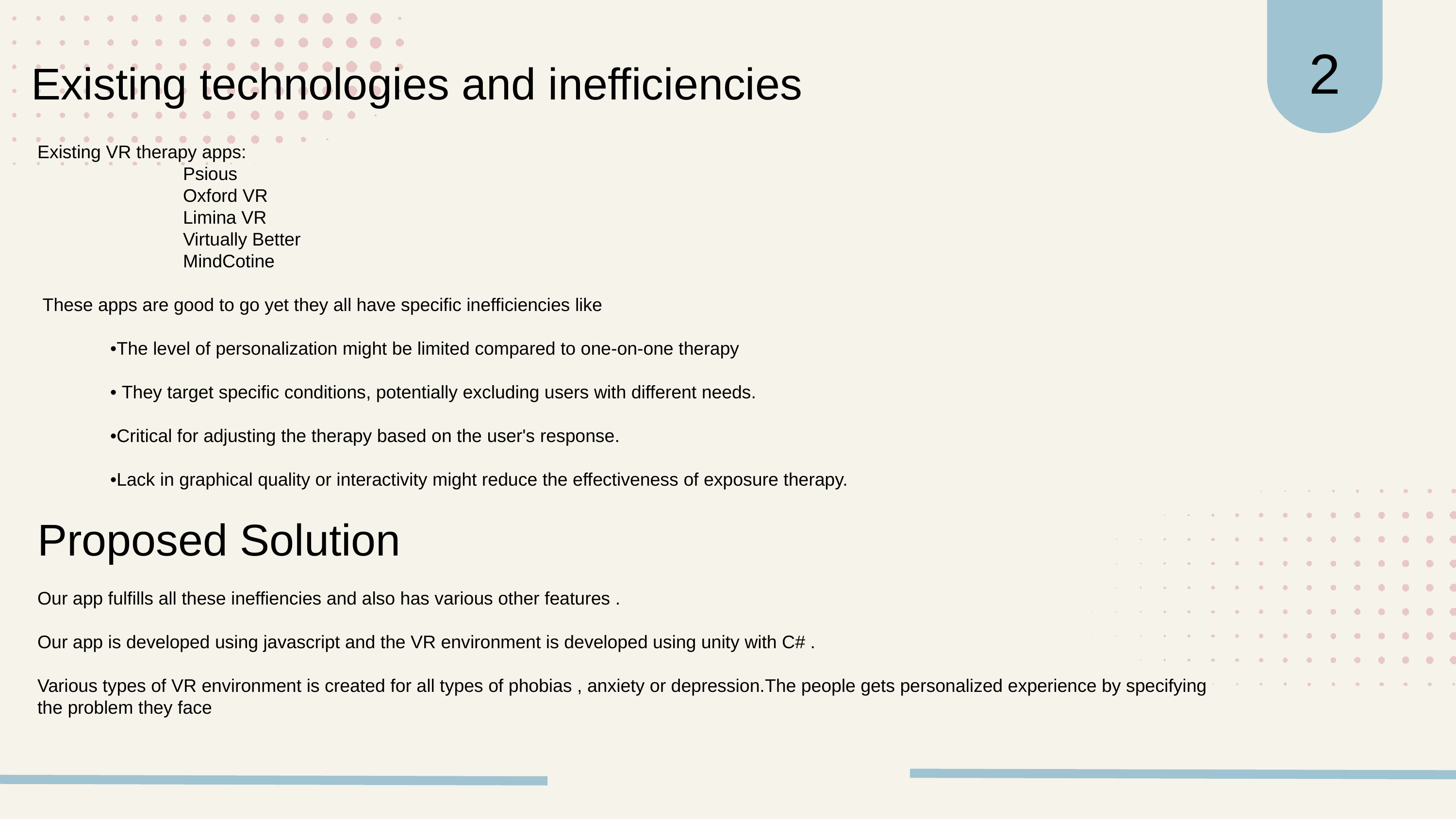

2

Existing technologies and inefficiencies
Existing VR therapy apps:
		Psious
		Oxford VR
		Limina VR
		Virtually Better
		MindCotine

 These apps are good to go yet they all have specific inefficiencies like

	•The level of personalization might be limited compared to one-on-one therapy

	• They target specific conditions, potentially excluding users with different needs.

	•Critical for adjusting the therapy based on the user's response.

	•Lack in graphical quality or interactivity might reduce the effectiveness of exposure therapy.

Proposed Solution

Our app fulfills all these ineffiencies and also has various other features .

Our app is developed using javascript and the VR environment is developed using unity with C# .

Various types of VR environment is created for all types of phobias , anxiety or depression.The people gets personalized experience by specifying the problem they face